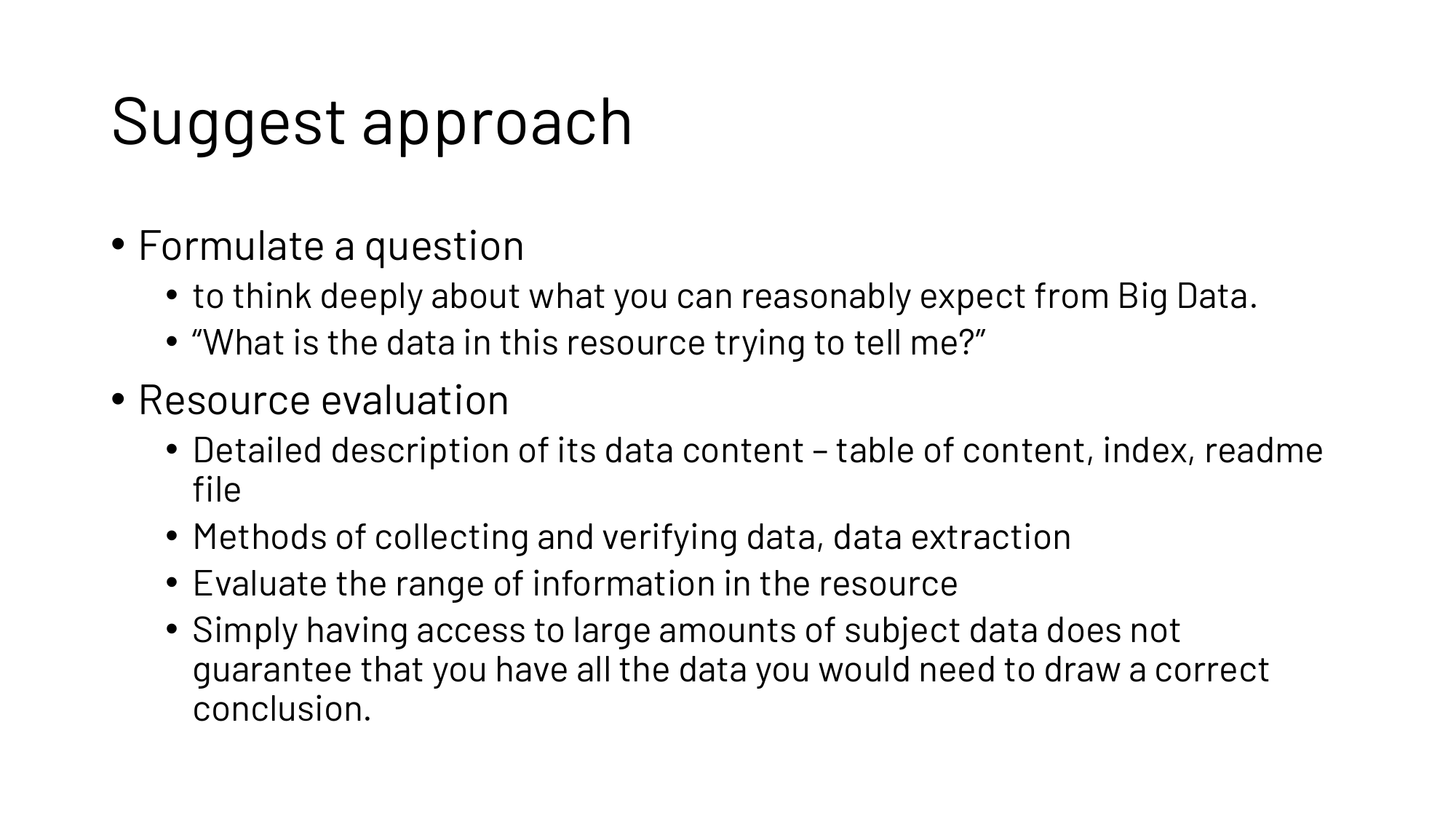

# Suggest approach
Formulate a question
to think deeply about what you can reasonably expect from Big Data.
“What is the data in this resource trying to tell me?”
Resource evaluation
Detailed description of its data content – table of content, index, readme file
Methods of collecting and verifying data, data extraction
Evaluate the range of information in the resource
Simply having access to large amounts of subject data does not guarantee that you have all the data you would need to draw a correct conclusion.